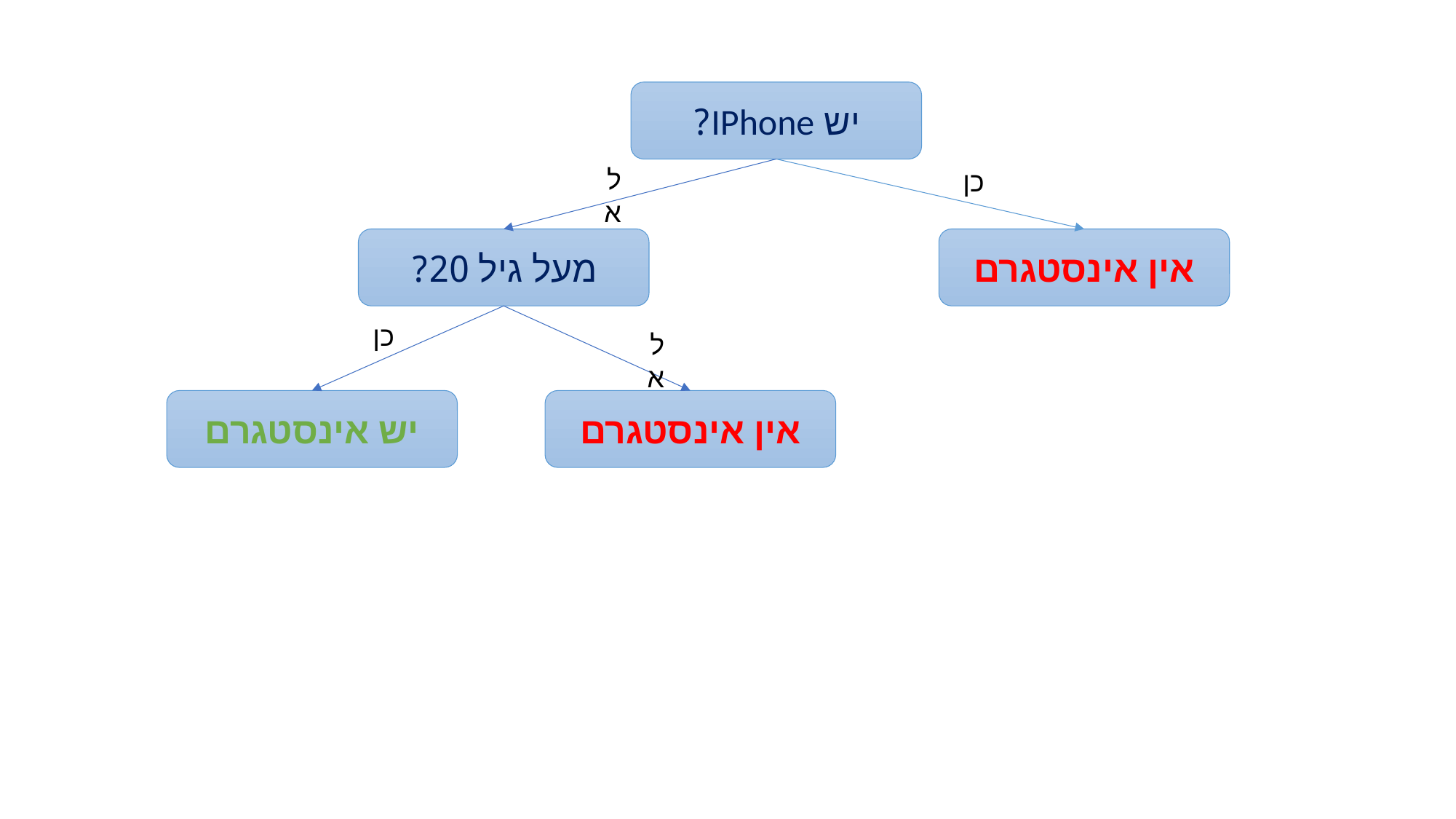

יש IPhone?
לא
כן
מעל גיל 20?
אין אינסטגרם
כן
לא
יש אינסטגרם
אין אינסטגרם